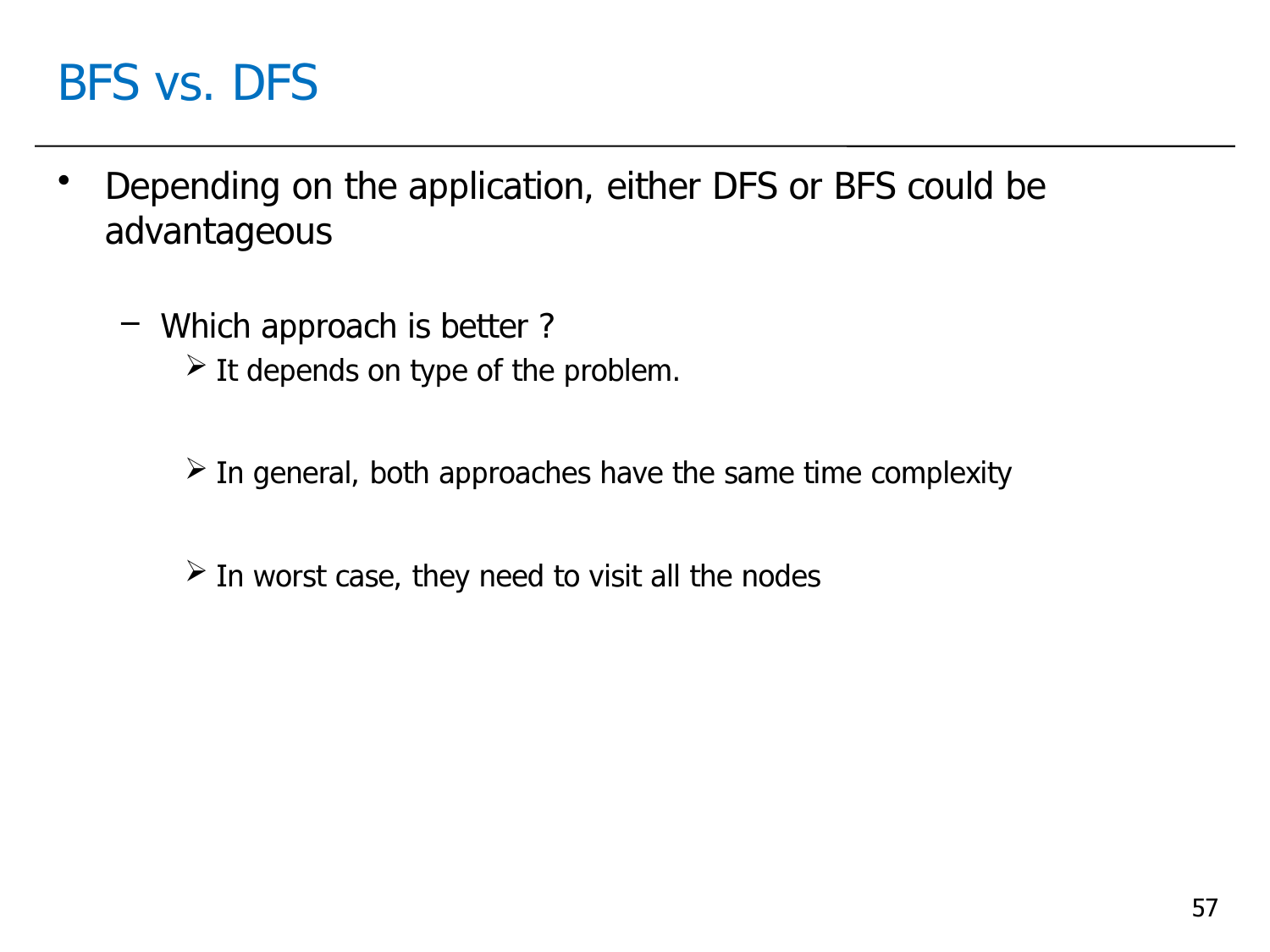

# BFS vs. DFS
Depending on the application, either DFS or BFS could be advantageous

Which approach is better ?
It depends on type of the problem.

In general, both approaches have the same time complexity

In worst case, they need to visit all the nodes

57